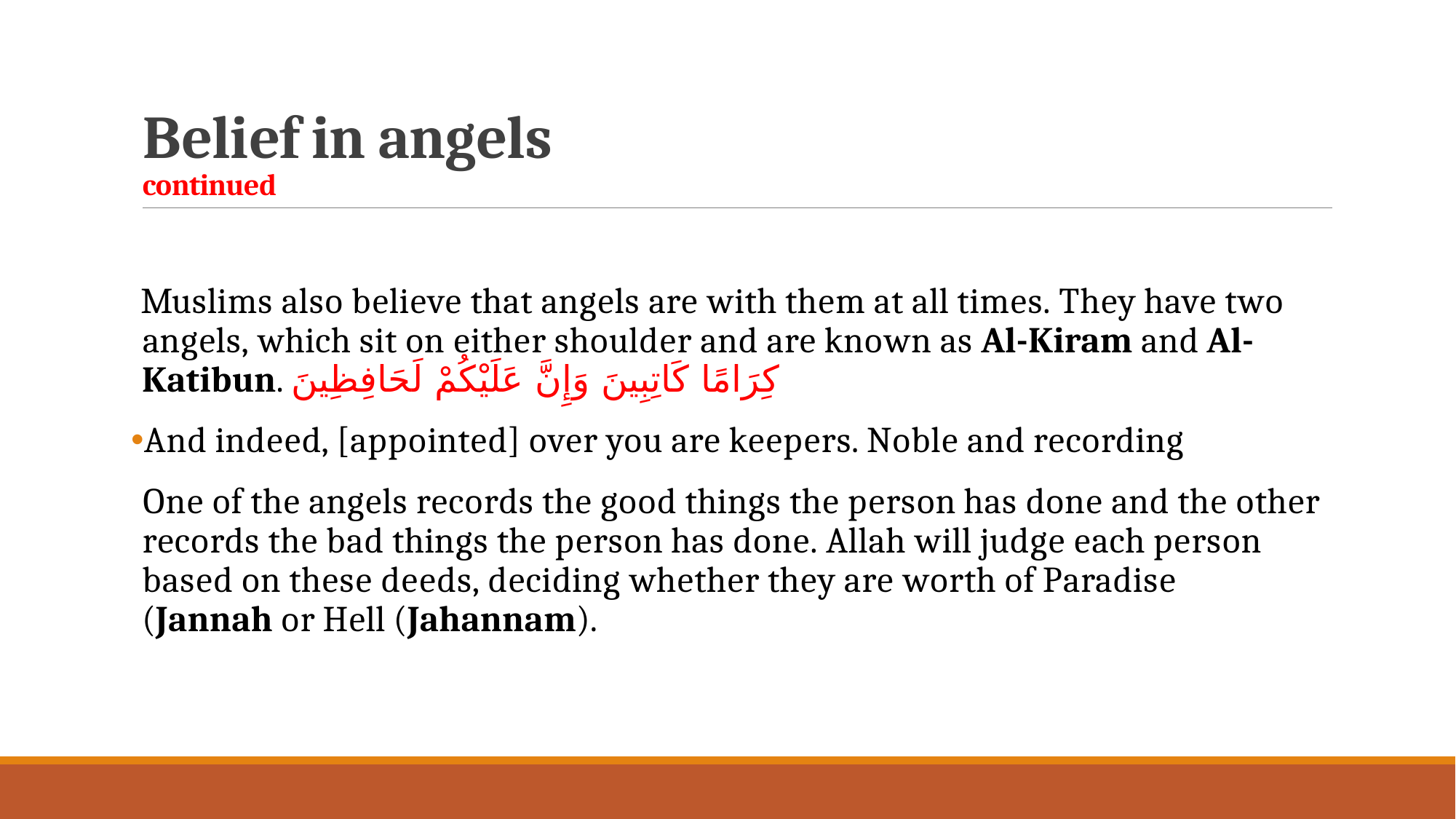

# Belief in angels continued
Muslims also believe that angels are with them at all times. They have two angels, which sit on either shoulder and are known as Al-Kiram and Al-Katibun. كِرَامًا كَاتِبِينَ وَإِنَّ عَلَيْكُمْ لَحَافِظِينَ
And indeed, [appointed] over you are keepers. Noble and recording
One of the angels records the good things the person has done and the other records the bad things the person has done. Allah will judge each person based on these deeds, deciding whether they are worth of Paradise (Jannah or Hell (Jahannam).